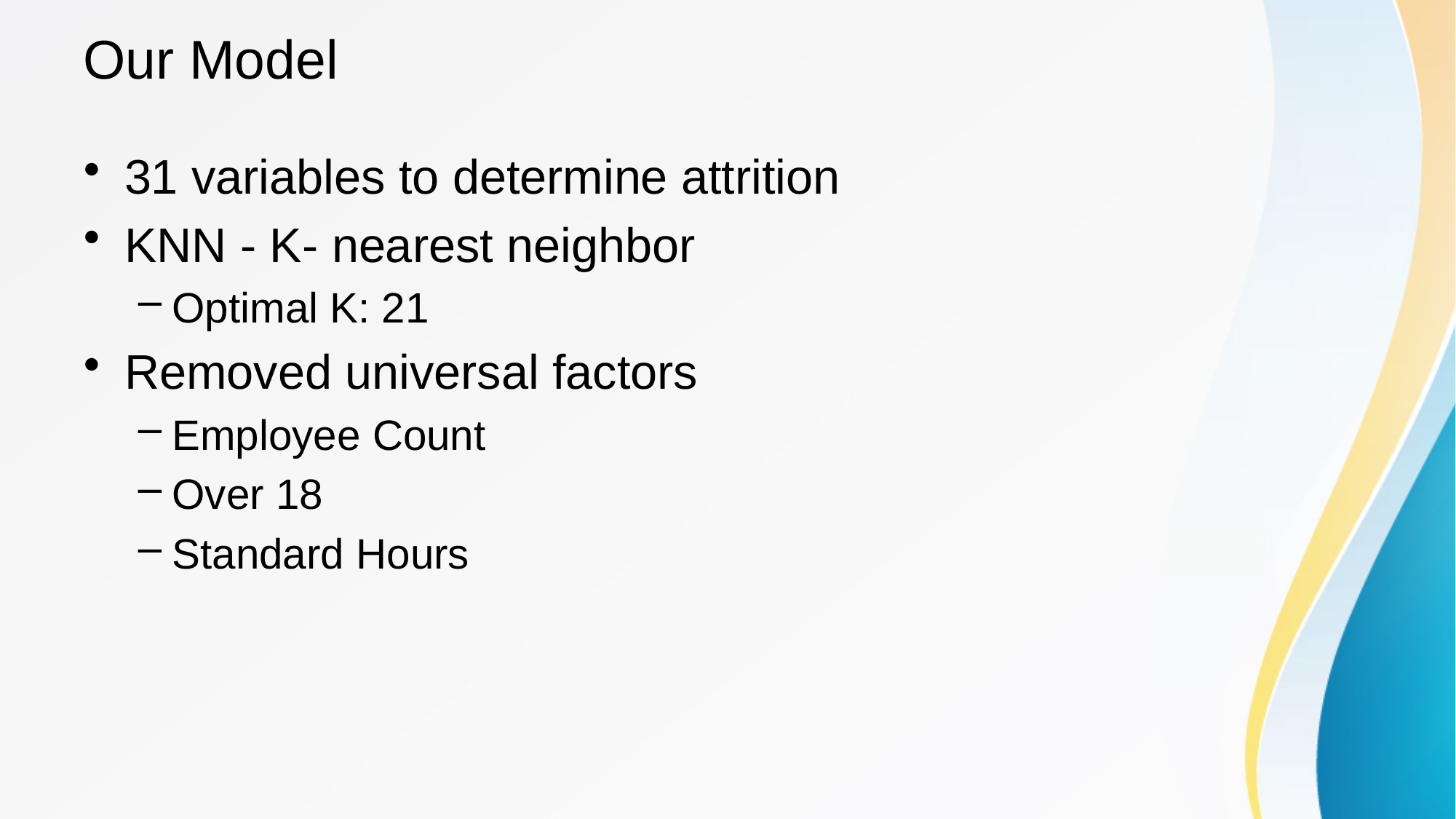

# Our Model
31 variables to determine attrition
KNN - K- nearest neighbor
Optimal K: 21
Removed universal factors
Employee Count
Over 18
Standard Hours